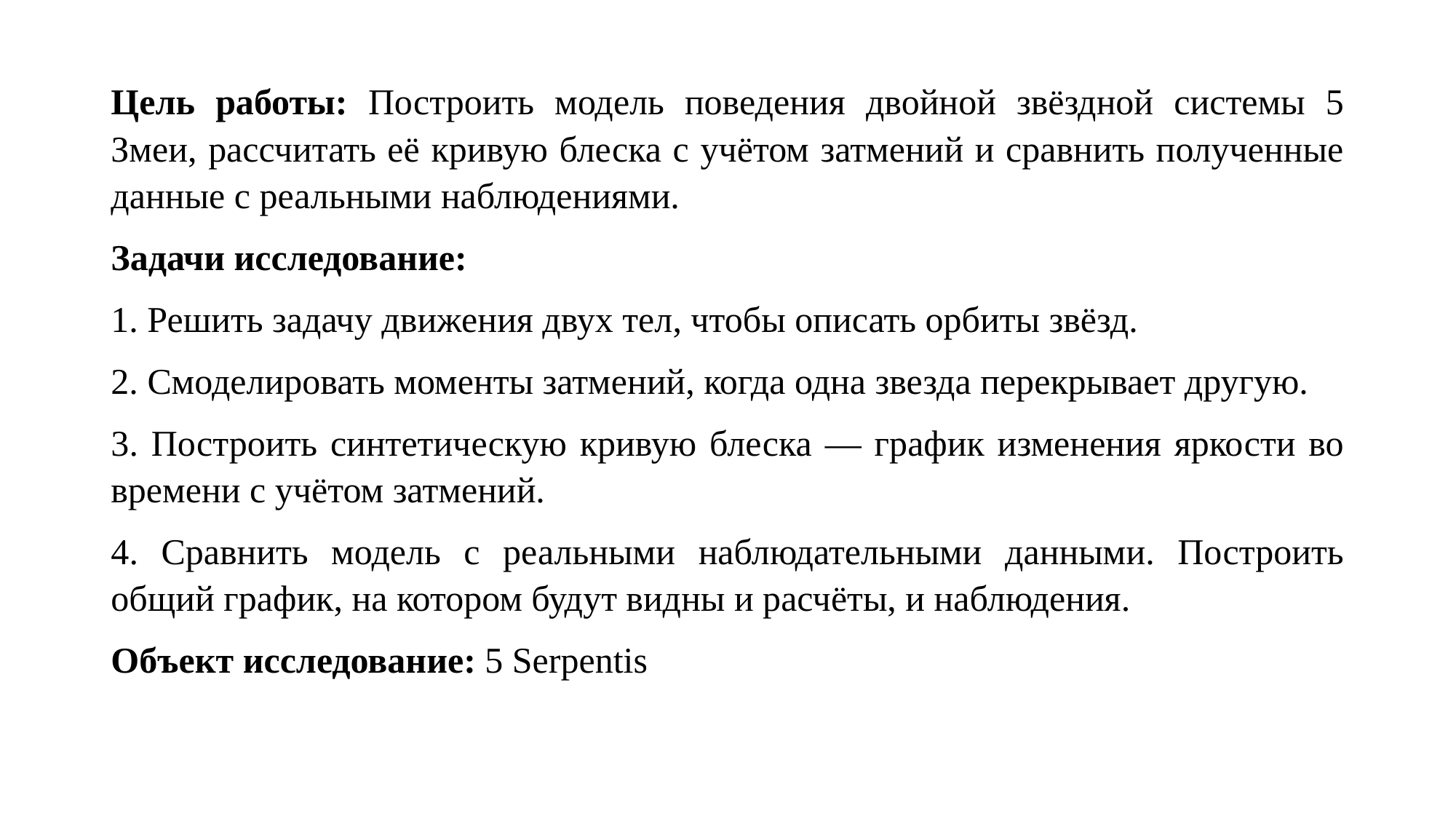

Цель работы: Построить модель поведения двойной звёздной системы 5 Змеи, рассчитать её кривую блеска с учётом затмений и сравнить полученные данные с реальными наблюдениями.
Задачи исследование:
1. Решить задачу движения двух тел, чтобы описать орбиты звёзд.
2. Смоделировать моменты затмений, когда одна звезда перекрывает другую.
3. Построить синтетическую кривую блеска — график изменения яркости во времени с учётом затмений.
4. Сравнить модель с реальными наблюдательными данными. Построить общий график, на котором будут видны и расчёты, и наблюдения.
Объект исследование: 5 Serpentis